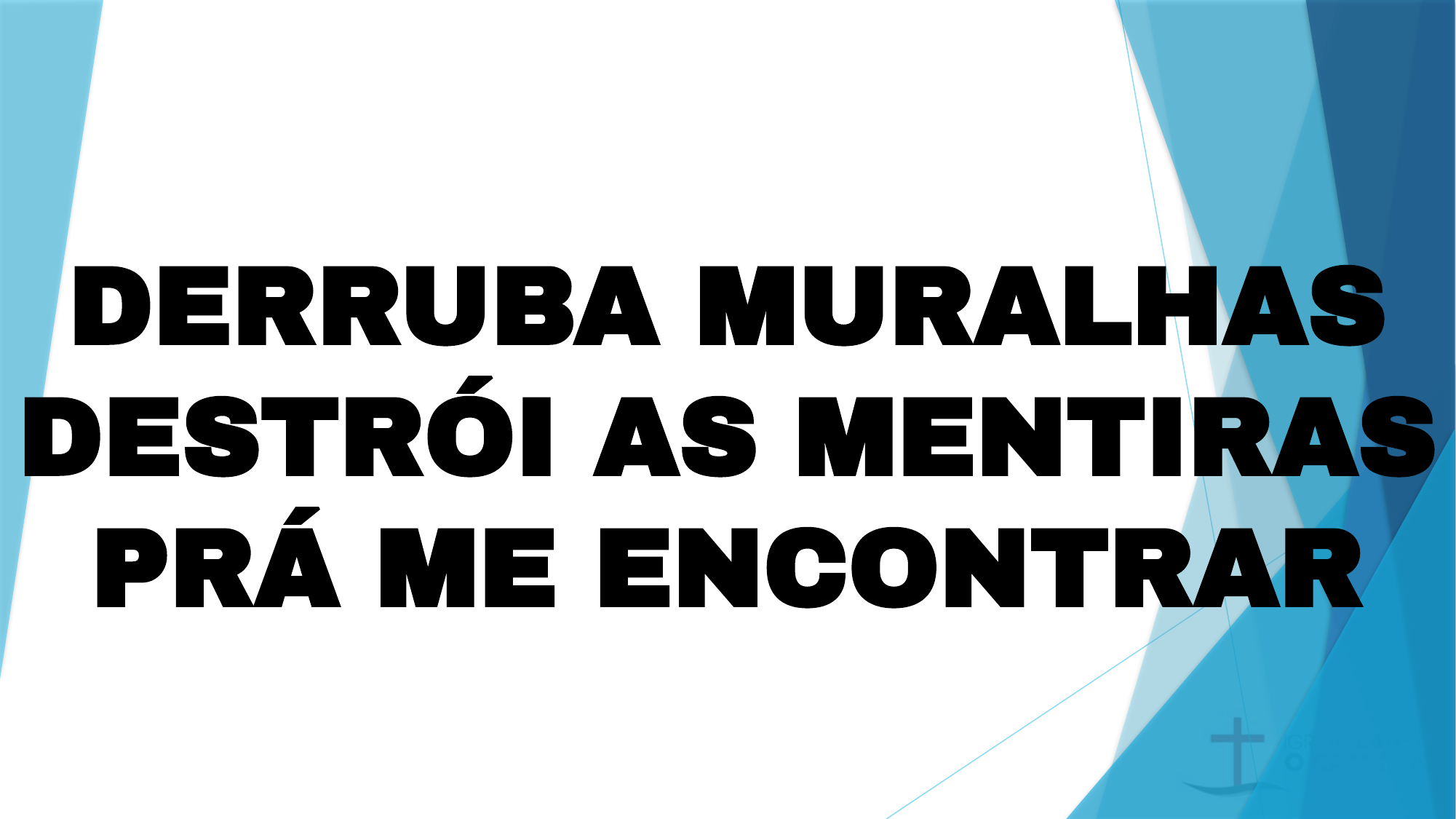

# DERRUBA MURALHAS DESTRÓI AS MENTIRAS PRÁ ME ENCONTRAR